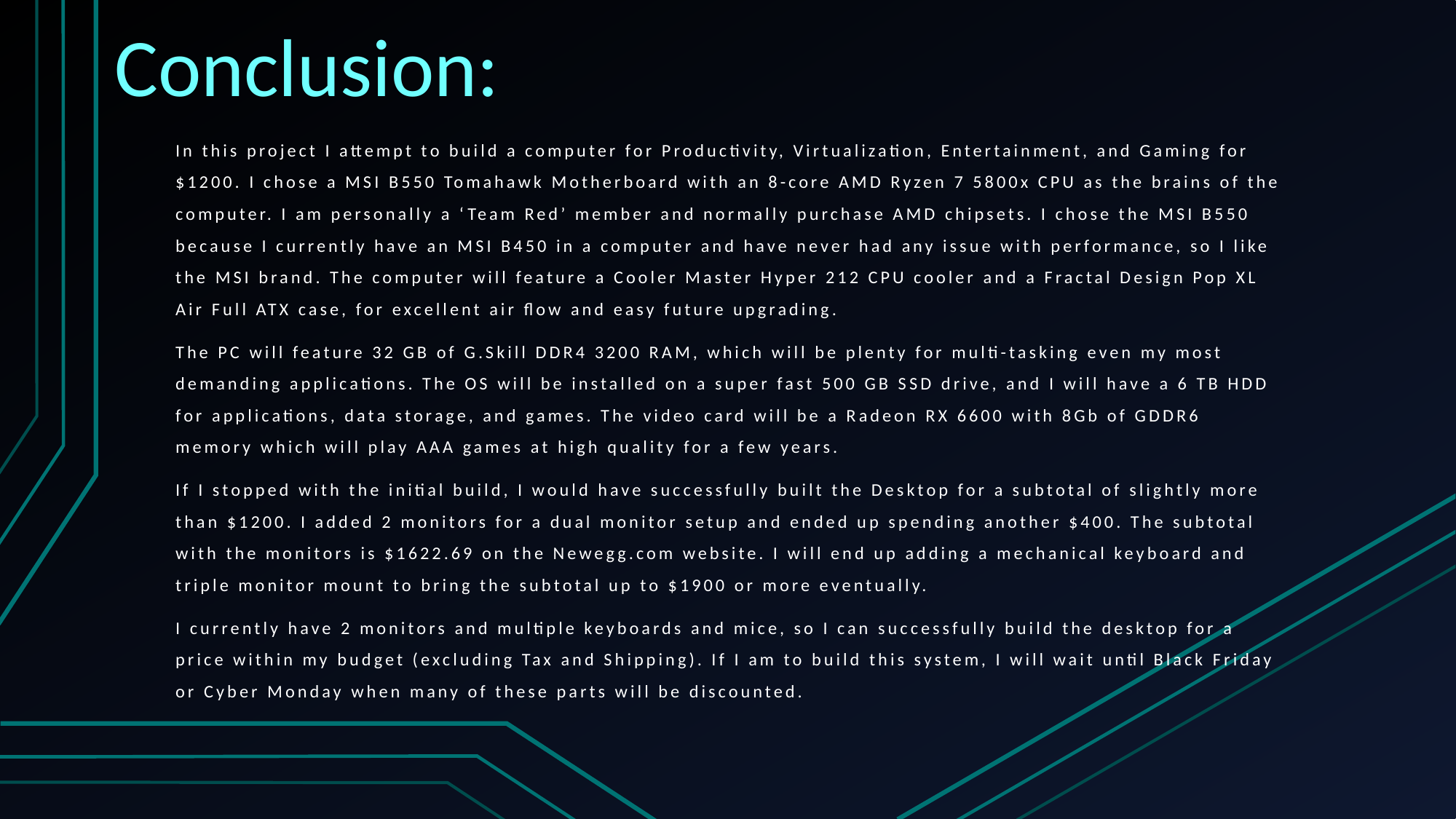

# Conclusion:
		In this project I attempt to build a computer for Productivity, Virtualization, Entertainment, and Gaming for $1200. I chose a MSI B550 Tomahawk Motherboard with an 8-core AMD Ryzen 7 5800x CPU as the brains of the computer. I am personally a ‘Team Red’ member and normally purchase AMD chipsets. I chose the MSI B550 because I currently have an MSI B450 in a computer and have never had any issue with performance, so I like the MSI brand. The computer will feature a Cooler Master Hyper 212 CPU cooler and a Fractal Design Pop XL Air Full ATX case, for excellent air flow and easy future upgrading.
		The PC will feature 32 GB of G.Skill DDR4 3200 RAM, which will be plenty for multi-tasking even my most demanding applications. The OS will be installed on a super fast 500 GB SSD drive, and I will have a 6 TB HDD for applications, data storage, and games. The video card will be a Radeon RX 6600 with 8Gb of GDDR6 memory which will play AAA games at high quality for a few years.
		If I stopped with the initial build, I would have successfully built the Desktop for a subtotal of slightly more than $1200. I added 2 monitors for a dual monitor setup and ended up spending another $400. The subtotal with the monitors is $1622.69 on the Newegg.com website. I will end up adding a mechanical keyboard and triple monitor mount to bring the subtotal up to $1900 or more eventually.
		I currently have 2 monitors and multiple keyboards and mice, so I can successfully build the desktop for a price within my budget (excluding Tax and Shipping). If I am to build this system, I will wait until Black Friday or Cyber Monday when many of these parts will be discounted.